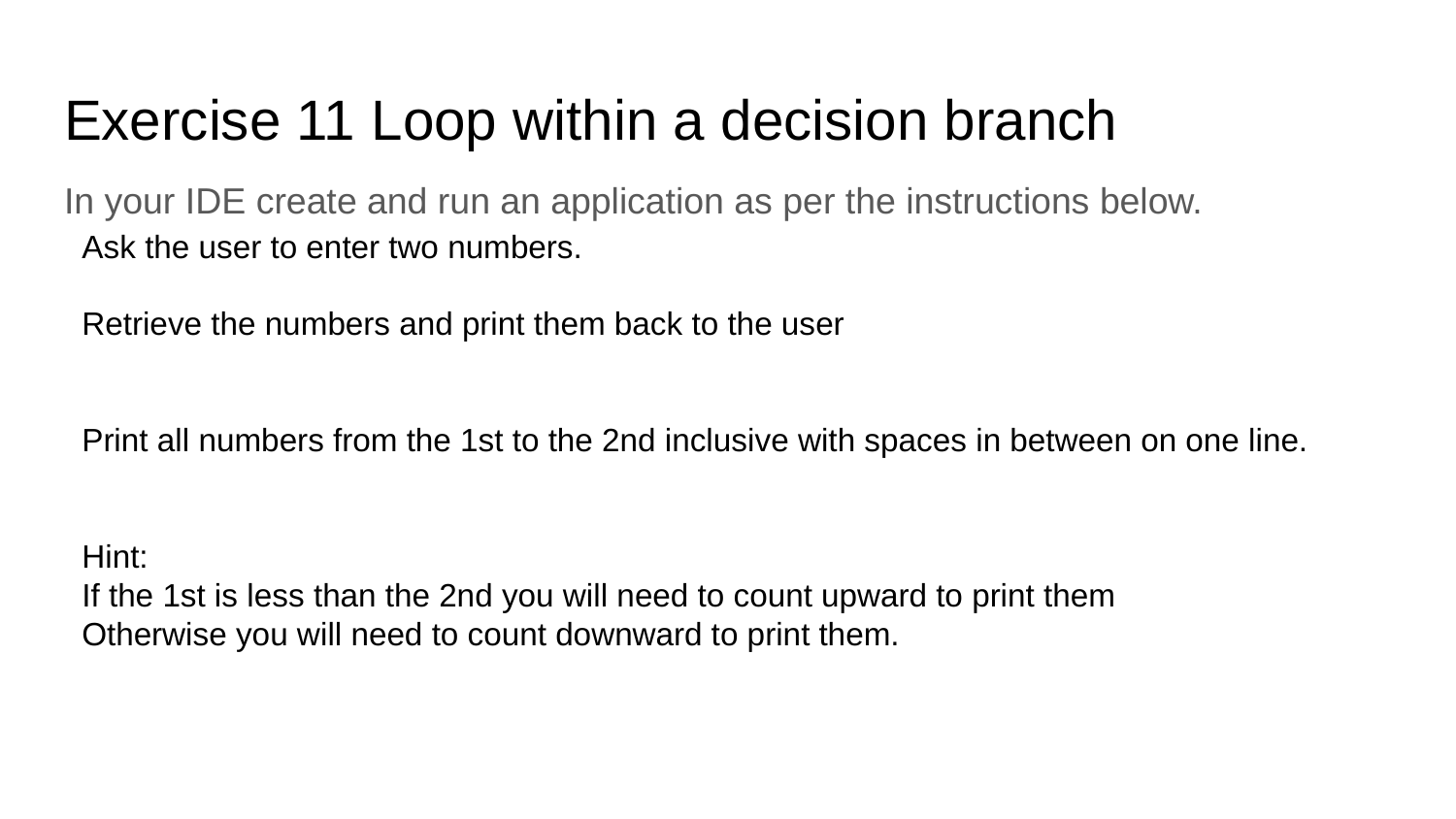

# Exercise 11 Loop within a decision branch
In your IDE create and run an application as per the instructions below.
Ask the user to enter two numbers.

Retrieve the numbers and print them back to the user

Print all numbers from the 1st to the 2nd inclusive with spaces in between on one line.

Hint:
If the 1st is less than the 2nd you will need to count upward to print them
Otherwise you will need to count downward to print them.